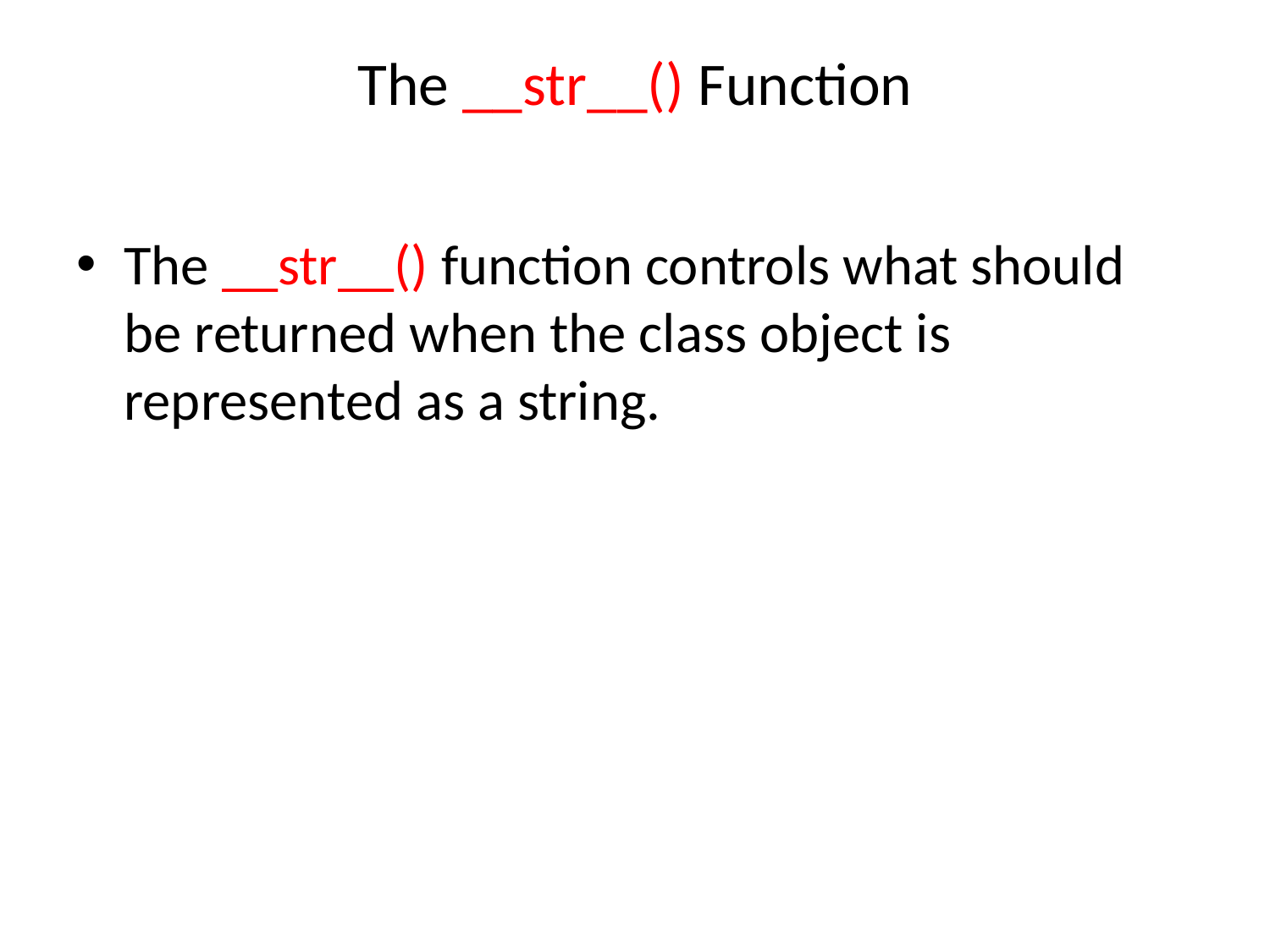

# The __str__() Function
The __str__() function controls what should be returned when the class object is represented as a string.